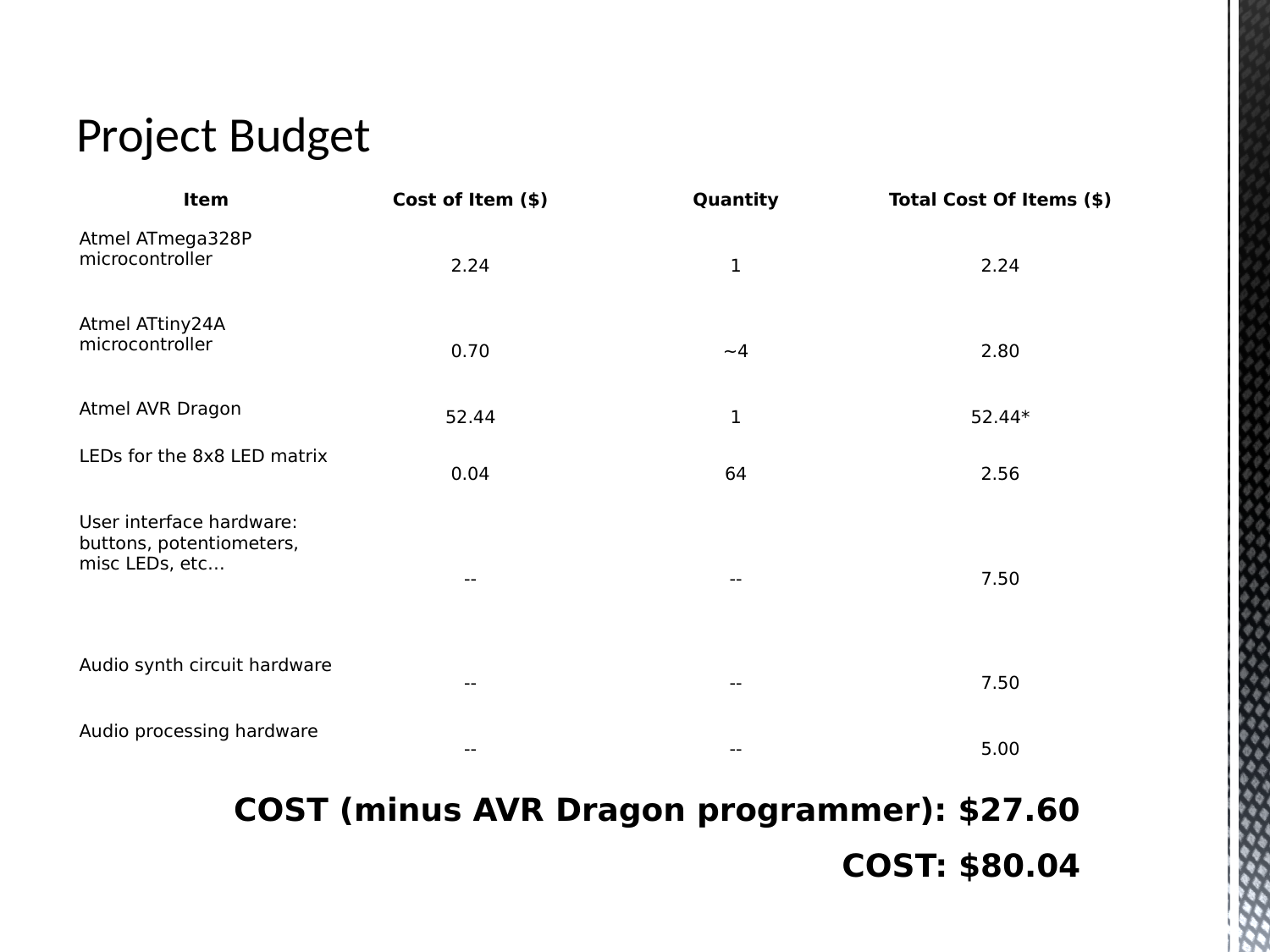

# Project Budget
| Item | Cost of Item ($) | Quantity | Total Cost Of Items ($) |
| --- | --- | --- | --- |
| Atmel ATmega328P microcontroller | 2.24 | 1 | 2.24 |
| Atmel ATtiny24A microcontroller | 0.70 | ~4 | 2.80 |
| Atmel AVR Dragon | 52.44 | 1 | 52.44\* |
| LEDs for the 8x8 LED matrix | 0.04 | 64 | 2.56 |
| User interface hardware: buttons, potentiometers, misc LEDs, etc… | -- | -- | 7.50 |
| Audio synth circuit hardware | -- | -- | 7.50 |
| Audio processing hardware | -- | -- | 5.00 |
| COST (minus AVR Dragon programmer): $27.60 |
| --- |
| COST: $80.04 |